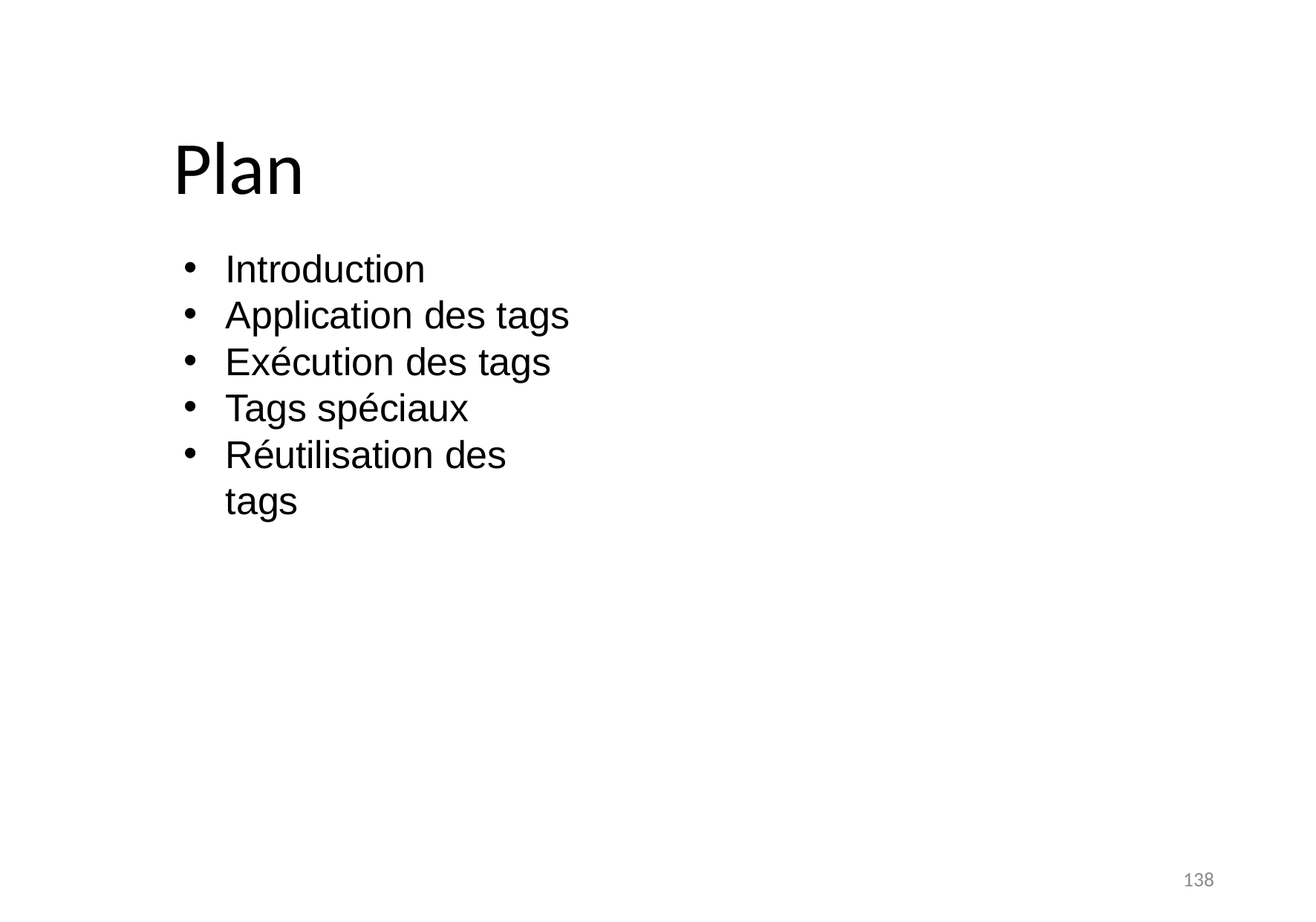

# Plan
Introduction
Application des tags
Exécution des tags
Tags spéciaux
Réutilisation des tags
138